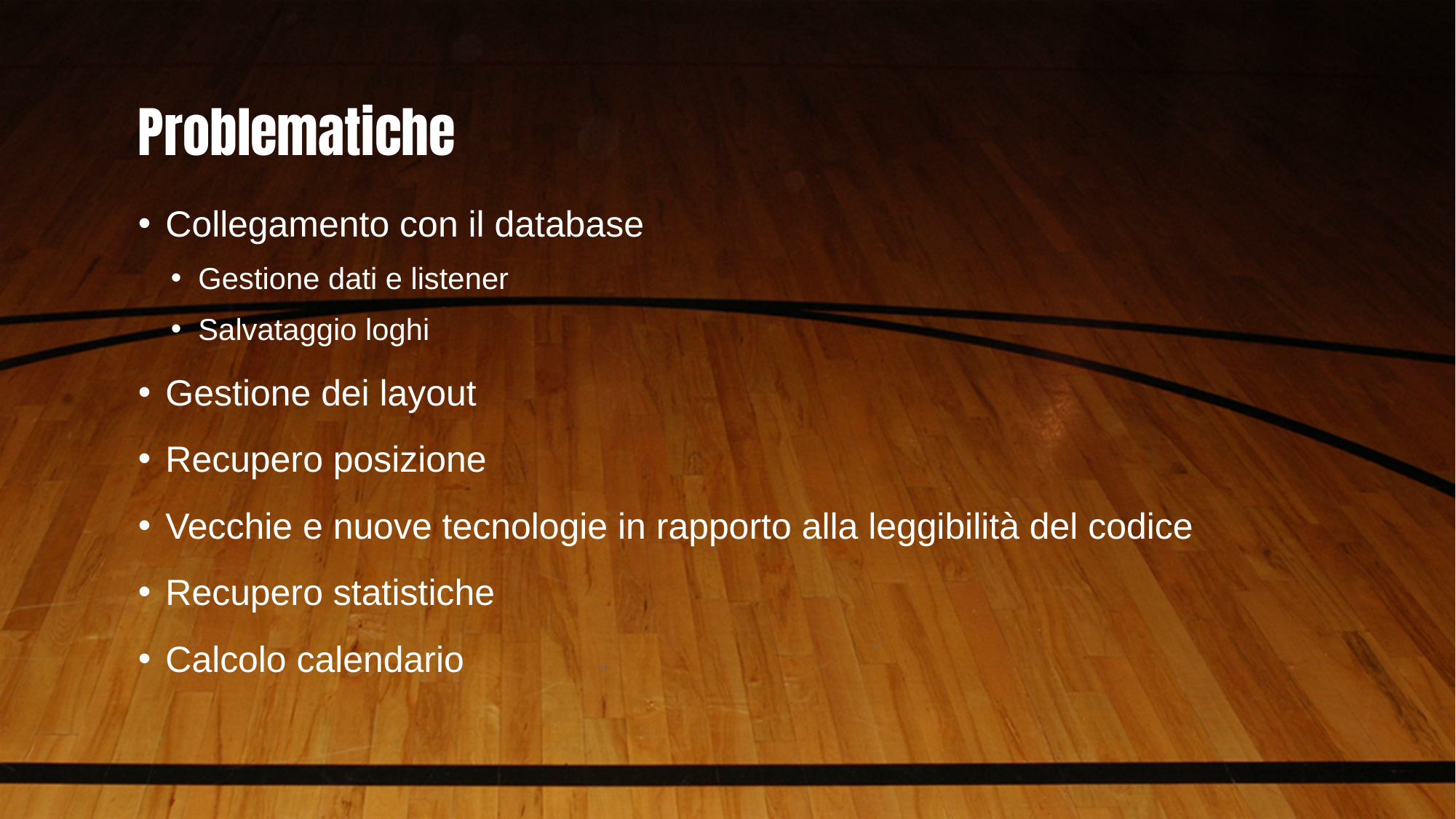

# Problematiche
Collegamento con il database
Gestione dati e listener
Salvataggio loghi
Gestione dei layout
Recupero posizione
Vecchie e nuove tecnologie in rapporto alla leggibilità del codice
Recupero statistiche
Calcolo calendario